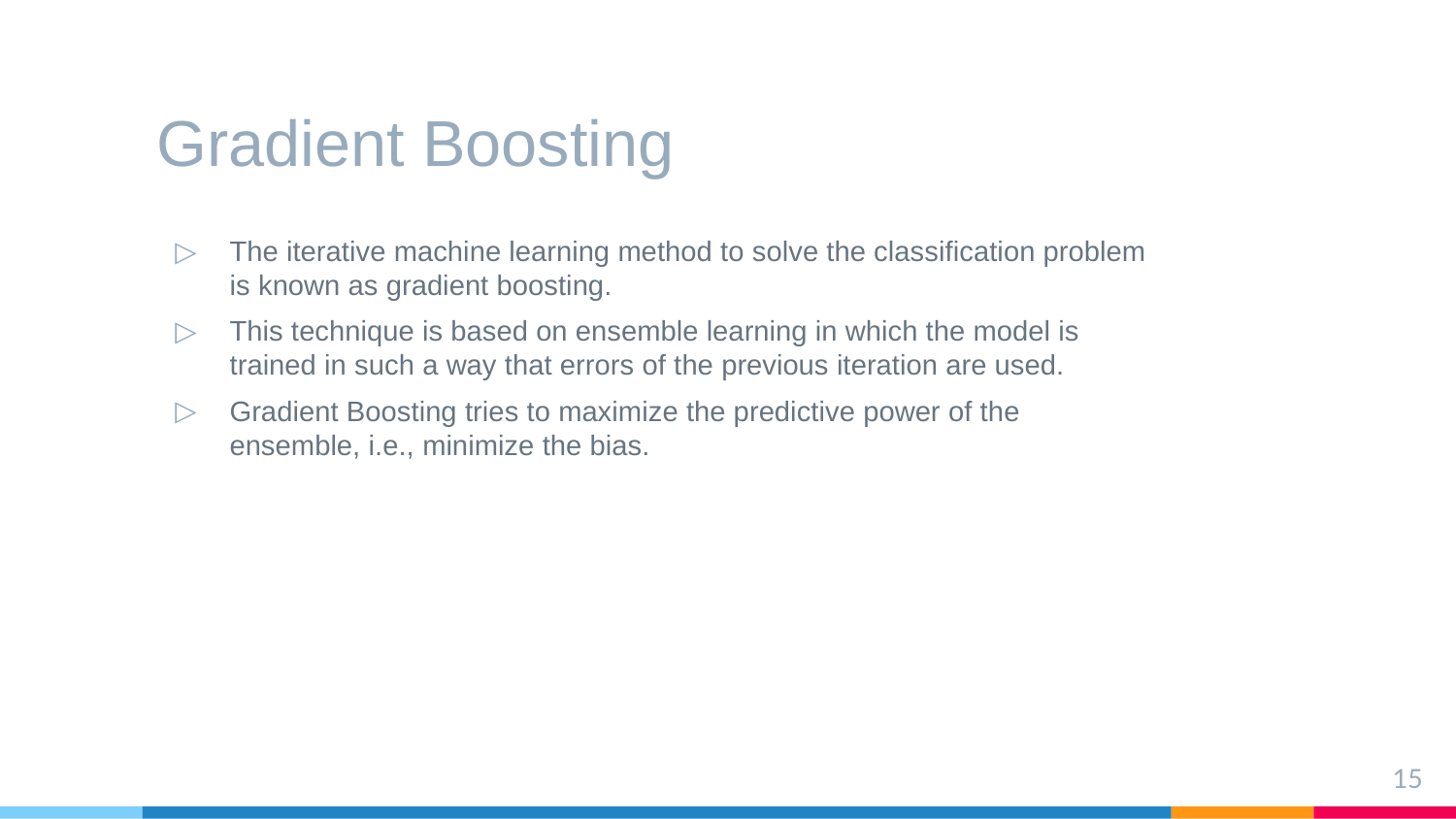

# Gradient Boosting
The iterative machine learning method to solve the classification problem is known as gradient boosting.
This technique is based on ensemble learning in which the model is trained in such a way that errors of the previous iteration are used.
Gradient Boosting tries to maximize the predictive power of the ensemble, i.e., minimize the bias.

15